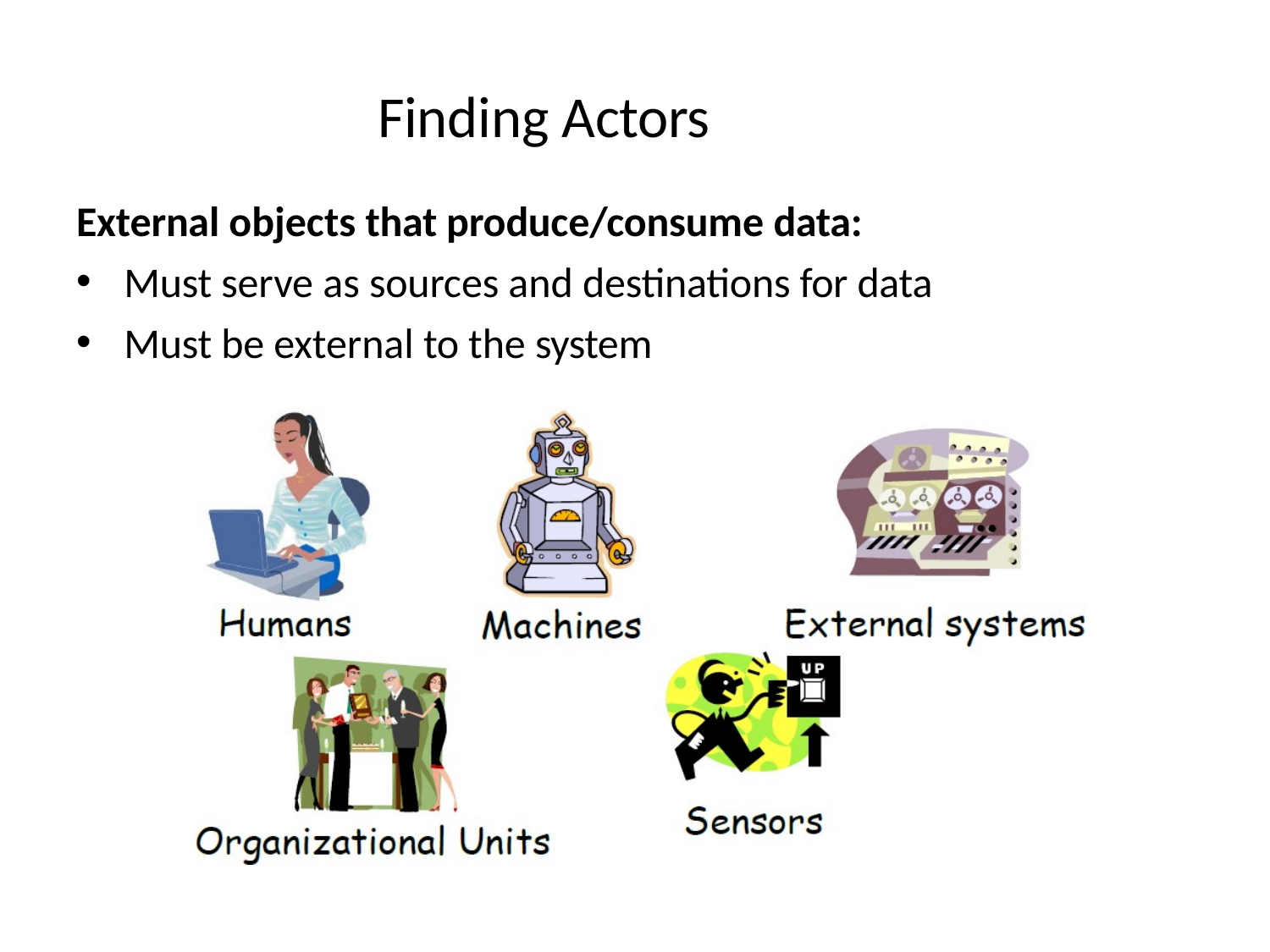

# Finding Actors
External objects that produce/consume data:
Must serve as sources and destinations for data
Must be external to the system